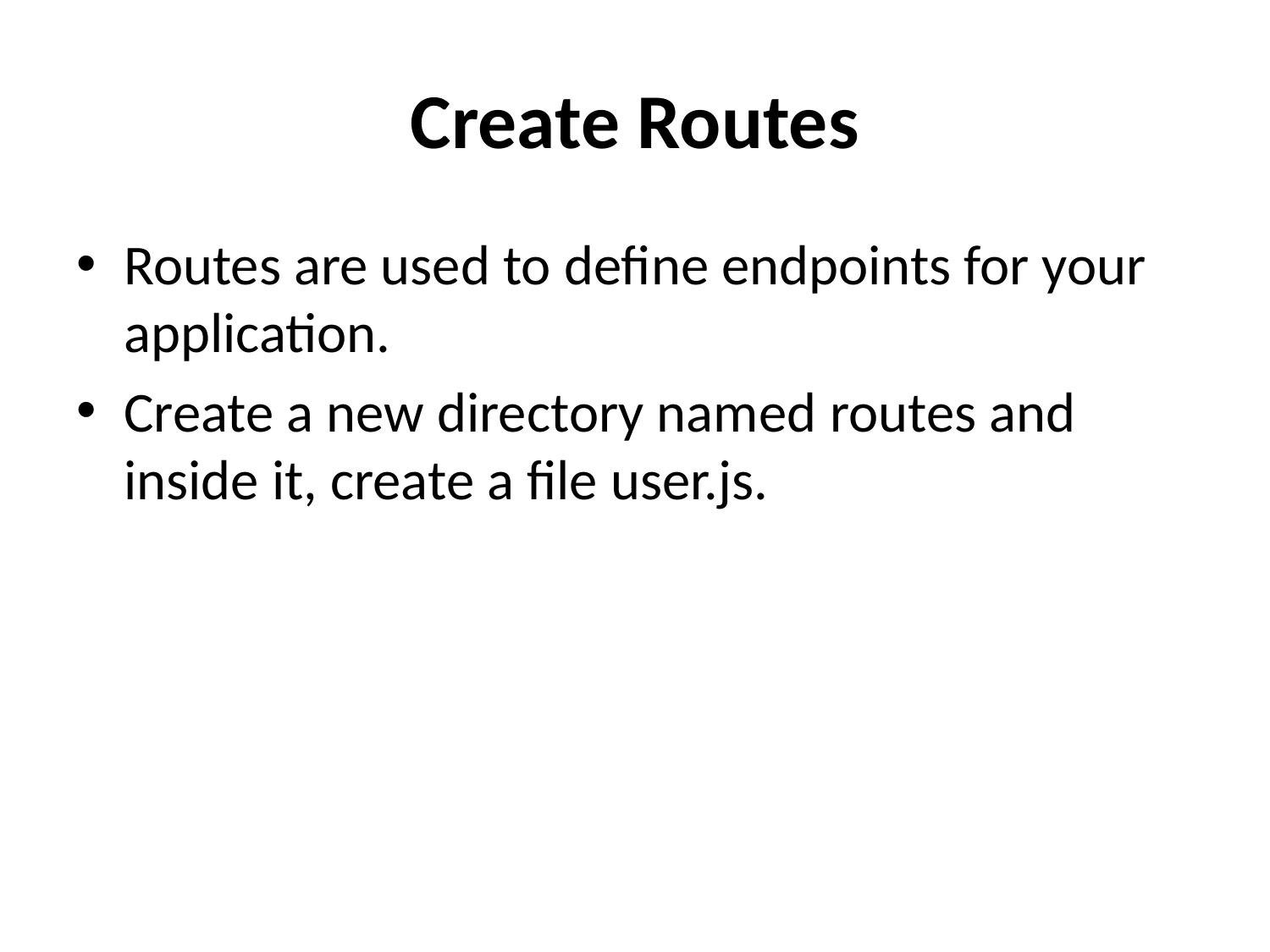

# Create Routes
Routes are used to define endpoints for your application.
Create a new directory named routes and inside it, create a file user.js.